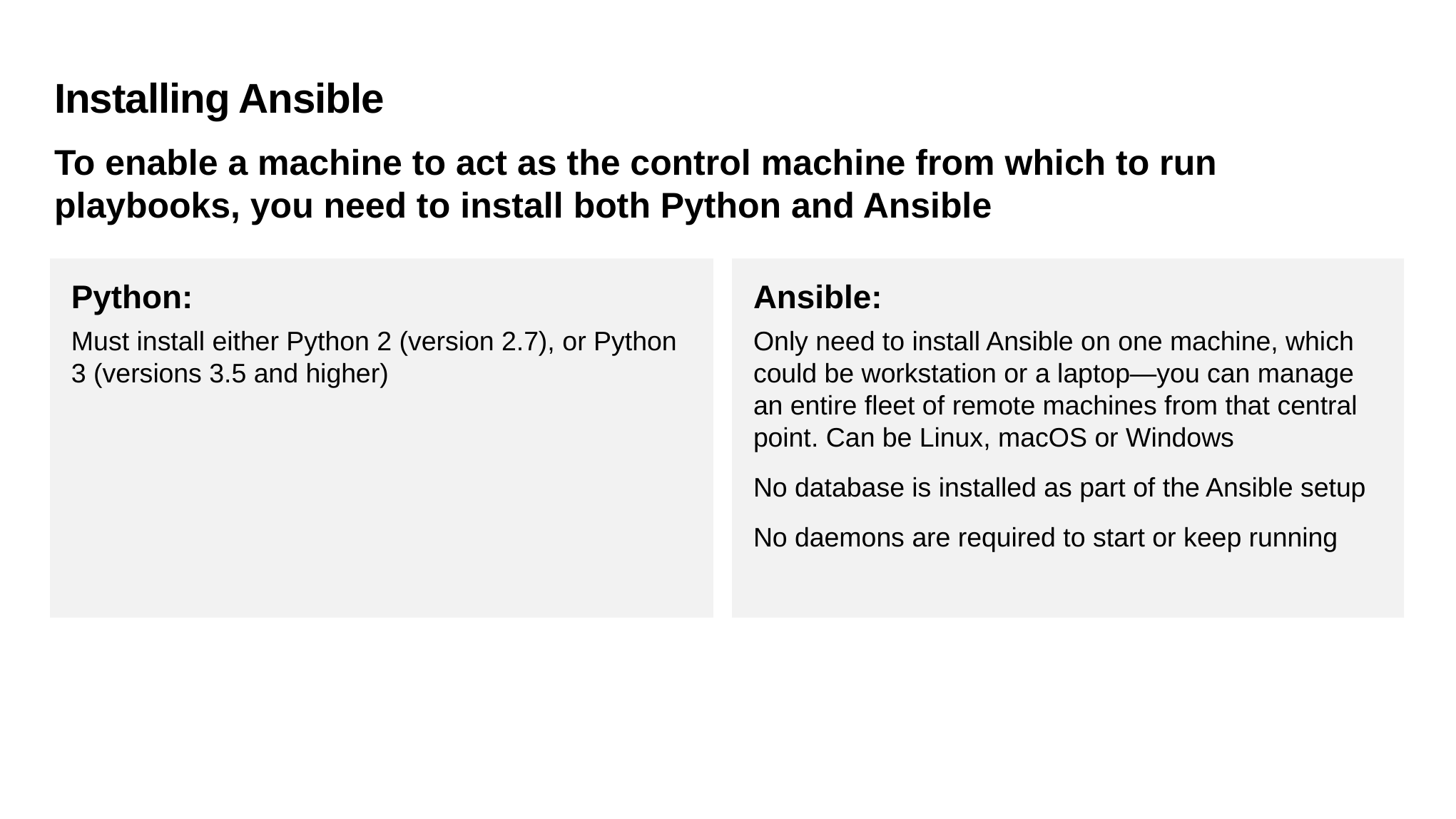

# Installing Ansible
To enable a machine to act as the control machine from which to run playbooks, you need to install both Python and Ansible
Python:
Must install either Python 2 (version 2.7), or Python 3 (versions 3.5 and higher)

Ansible:
Only need to install Ansible on one machine, which could be workstation or a laptop—you can manage an entire fleet of remote machines from that central point. Can be Linux, macOS or Windows
No database is installed as part of the Ansible setup
No daemons are required to start or keep running